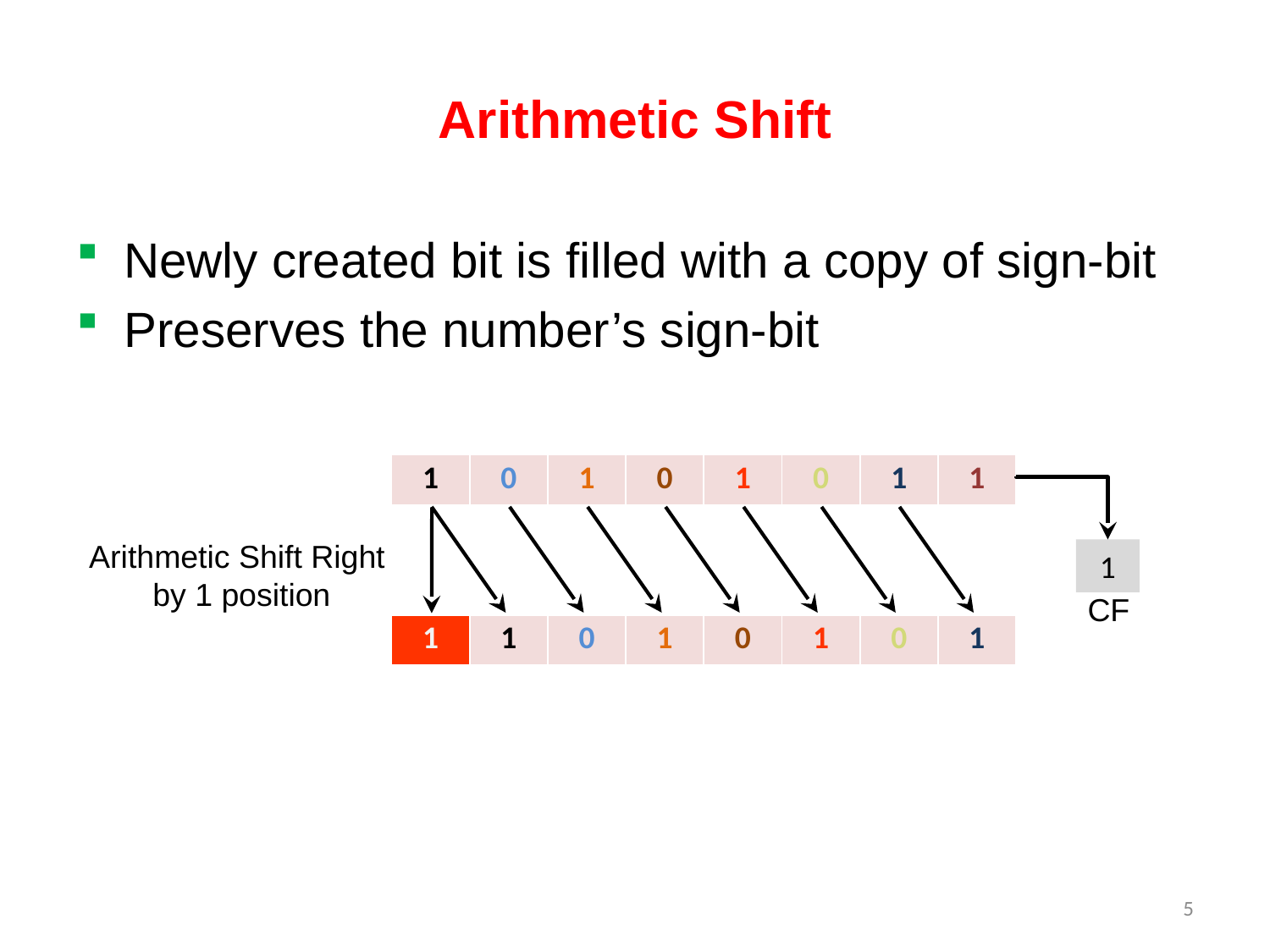

# Arithmetic Shift
Newly created bit is filled with a copy of sign-bit
Preserves the number’s sign-bit
| 1 | 0 | 1 | 0 | 1 | 0 | 1 | 1 |
| --- | --- | --- | --- | --- | --- | --- | --- |
Arithmetic Shift Right
by 1 position
1
CF
| 1 | 1 | 0 | 1 | 0 | 1 | 0 | 1 |
| --- | --- | --- | --- | --- | --- | --- | --- |
5